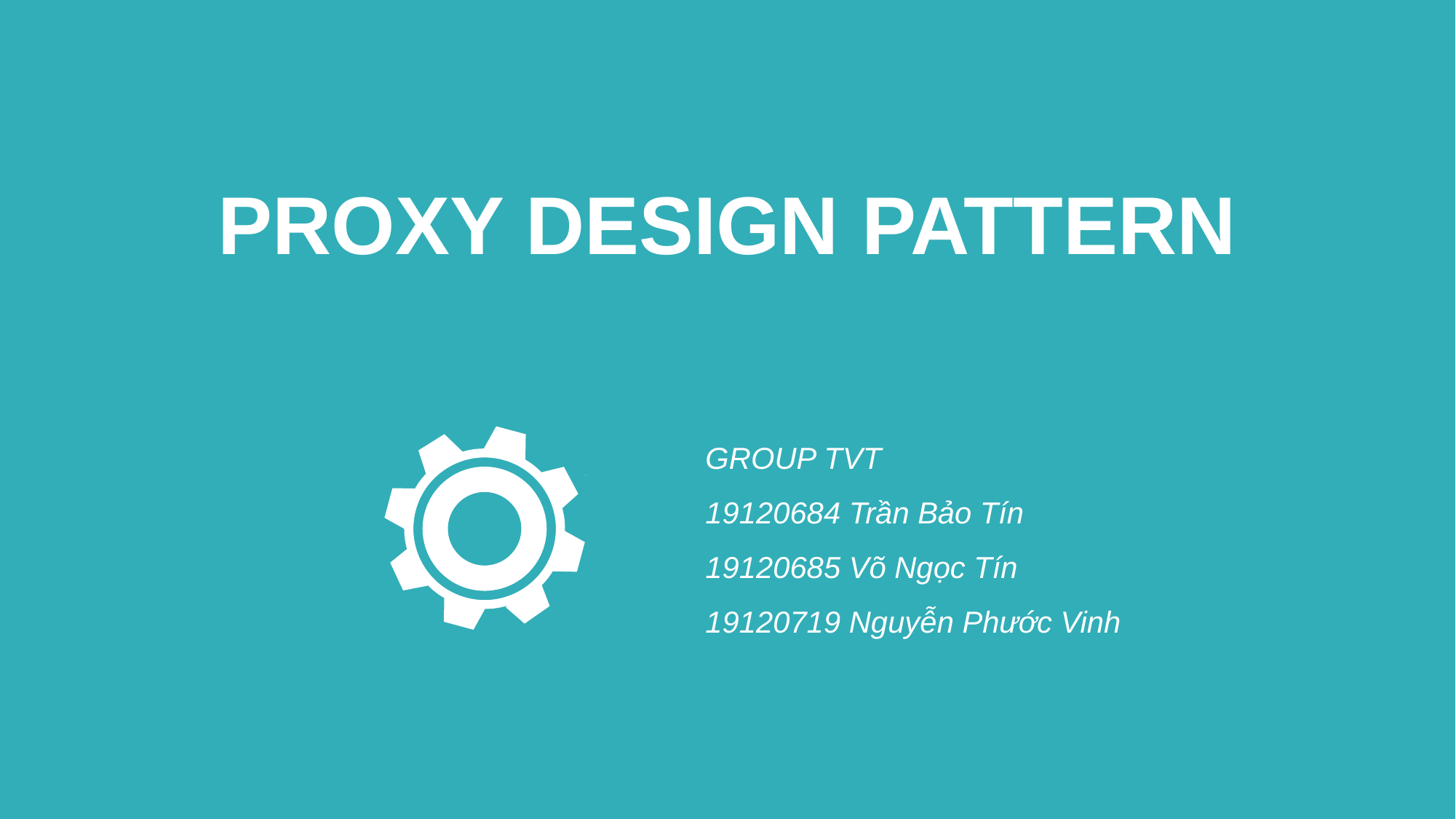

PROXY DESIGN PATTERN
GROUP TVT
19120684 Trần Bảo Tín
19120685 Võ Ngọc Tín
19120719 Nguyễn Phước Vinh